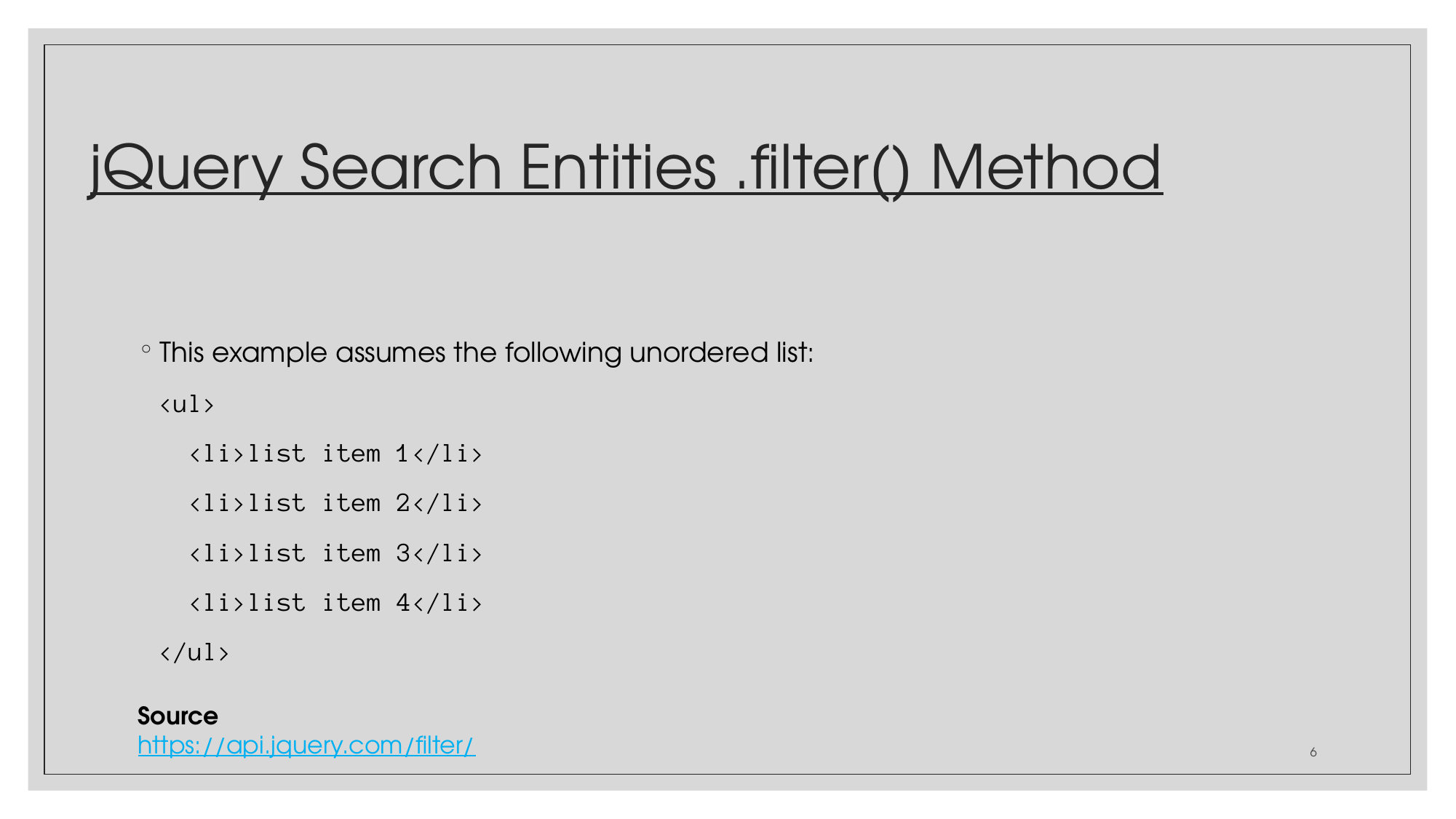

# jQuery Search Entities .filter() Method
This example assumes the following unordered list:
<ul>
  <li>list item 1</li>
  <li>list item 2</li>
  <li>list item 3</li>
  <li>list item 4</li>
</ul>
Source
https://api.jquery.com/filter/
6